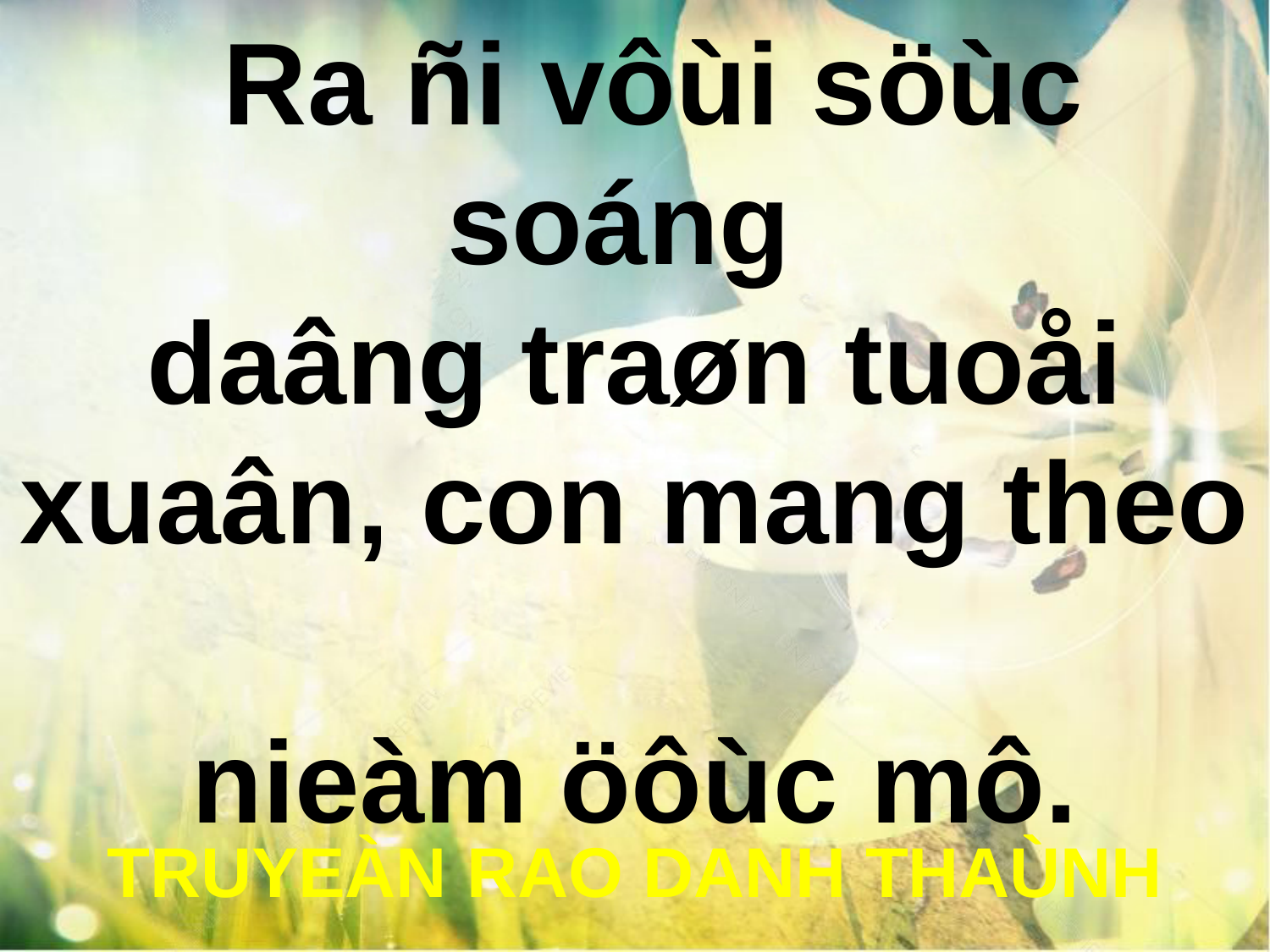

Ra ñi vôùi söùc soáng
daâng traøn tuoåi xuaân, con mang theo
nieàm öôùc mô.
TRUYEÀN RAO DANH THAÙNH